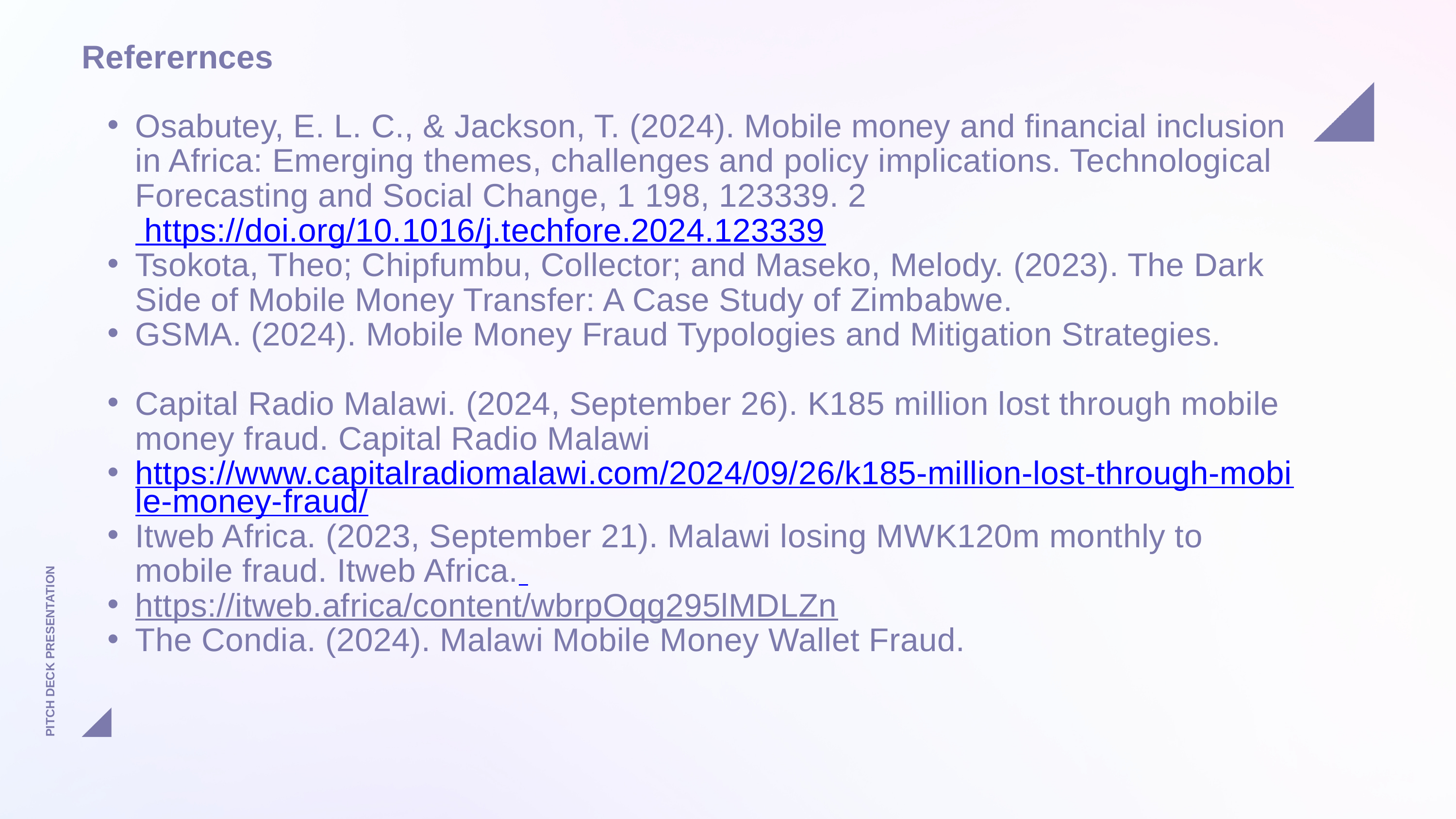

Referernces

Osabutey, E. L. C., & Jackson, T. (2024). Mobile money and financial inclusion in Africa: Emerging themes, challenges and policy implications. Technological Forecasting and Social Change, 1 198, 123339. 2 https://doi.org/10.1016/j.techfore.2024.123339
Tsokota, Theo; Chipfumbu, Collector; and Maseko, Melody. (2023). The Dark Side of Mobile Money Transfer: A Case Study of Zimbabwe.
GSMA. (2024). Mobile Money Fraud Typologies and Mitigation Strategies.

Capital Radio Malawi. (2024, September 26). K185 million lost through mobile money fraud. Capital Radio Malawi
https://www.capitalradiomalawi.com/2024/09/26/k185-million-lost-through-mobile-money-fraud/
Itweb Africa. (2023, September 21). Malawi losing MWK120m monthly to mobile fraud. Itweb Africa.
https://itweb.africa/content/wbrpOqg295lMDLZn
The Condia. (2024). Malawi Mobile Money Wallet Fraud.

PITCH DECK PRESENTATION